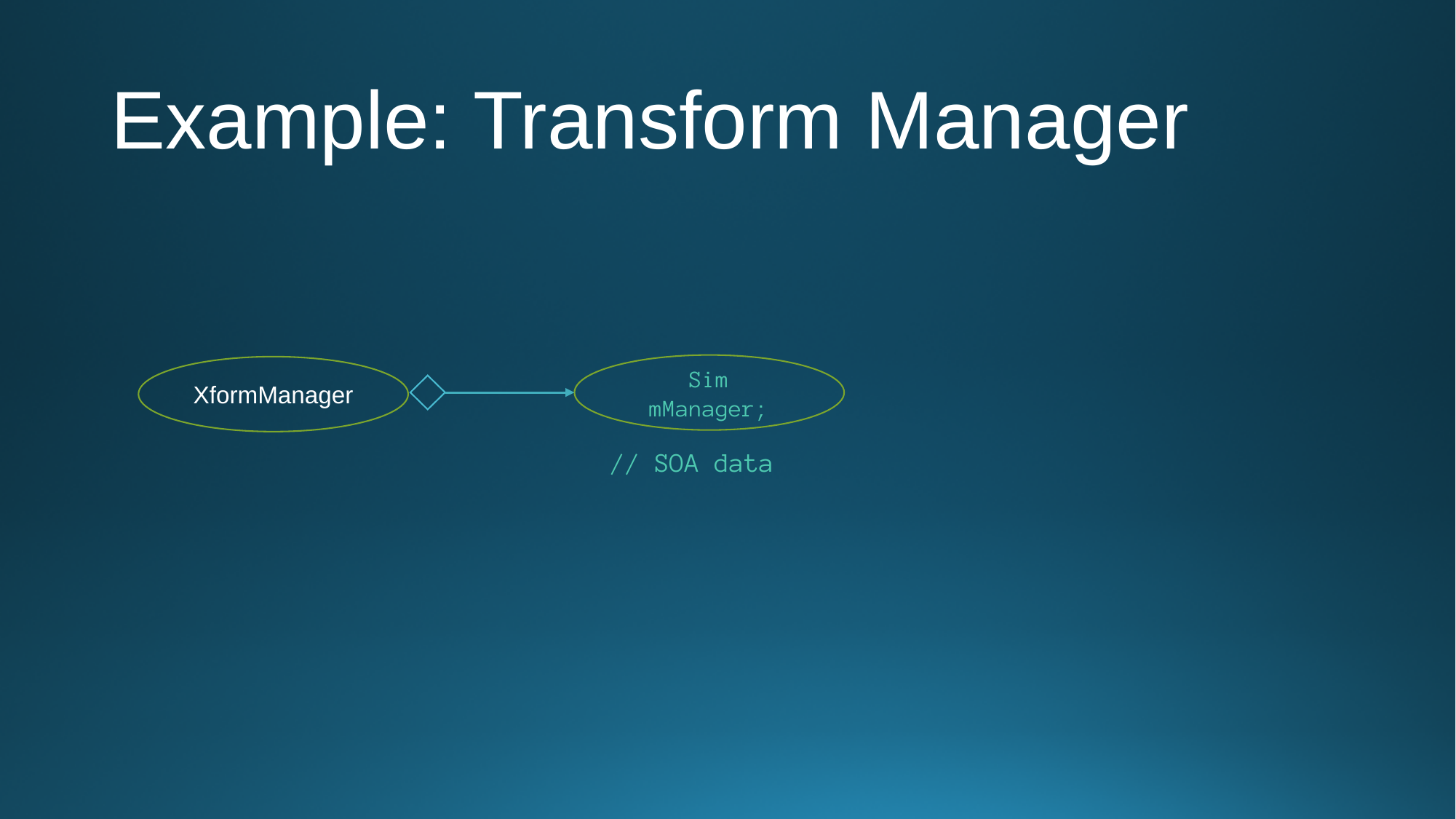

# Example: Transform Manager
Sim mManager;
XformManager

// SOA data